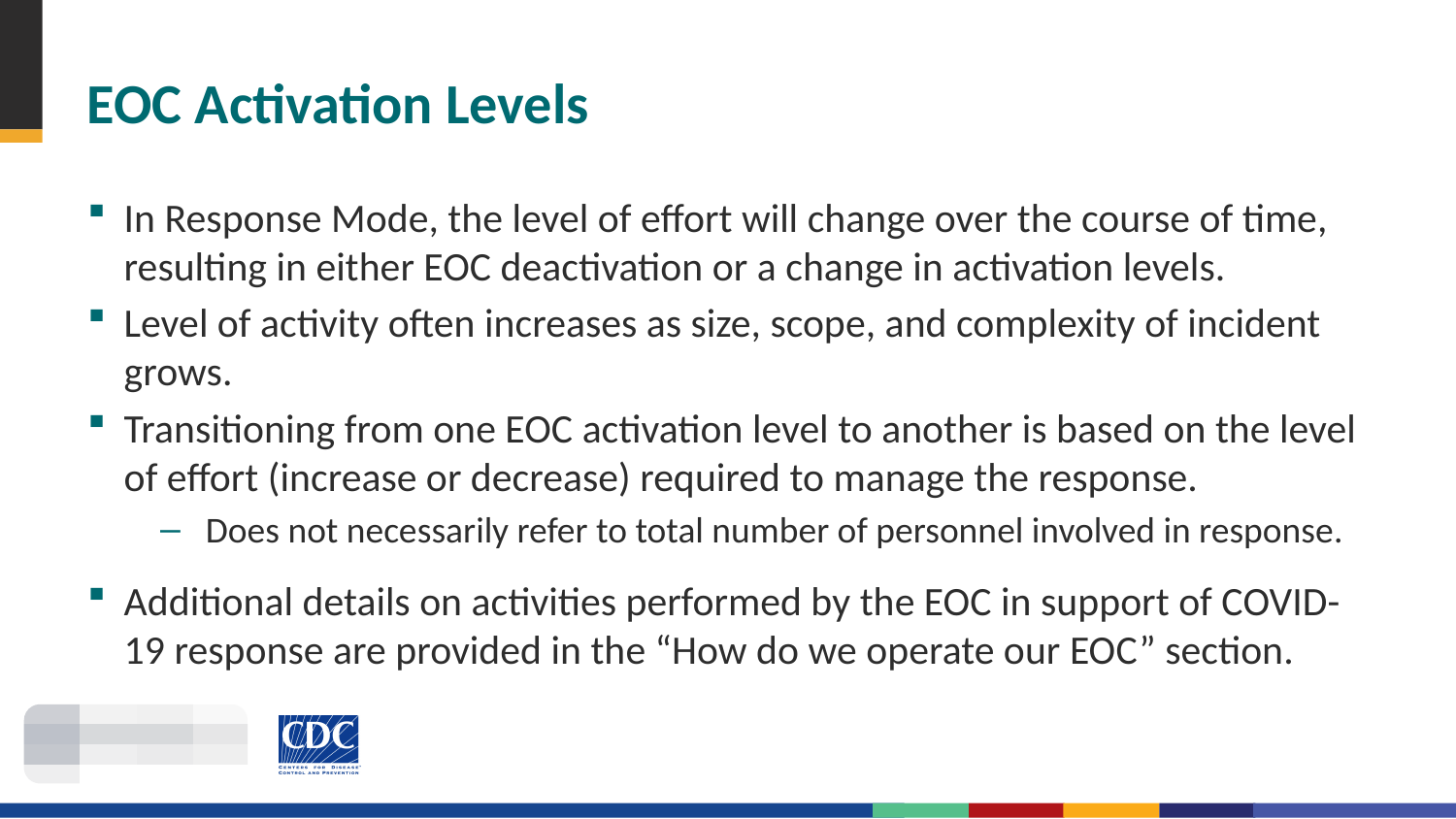

# EOC Activation Levels
In Response Mode, the level of effort will change over the course of time, resulting in either EOC deactivation or a change in activation levels.
Level of activity often increases as size, scope, and complexity of incident grows.
Transitioning from one EOC activation level to another is based on the level of effort (increase or decrease) required to manage the response.
Does not necessarily refer to total number of personnel involved in response.

Additional details on activities performed by the EOC in support of COVID-19 response are provided in the “How do we operate our EOC” section.